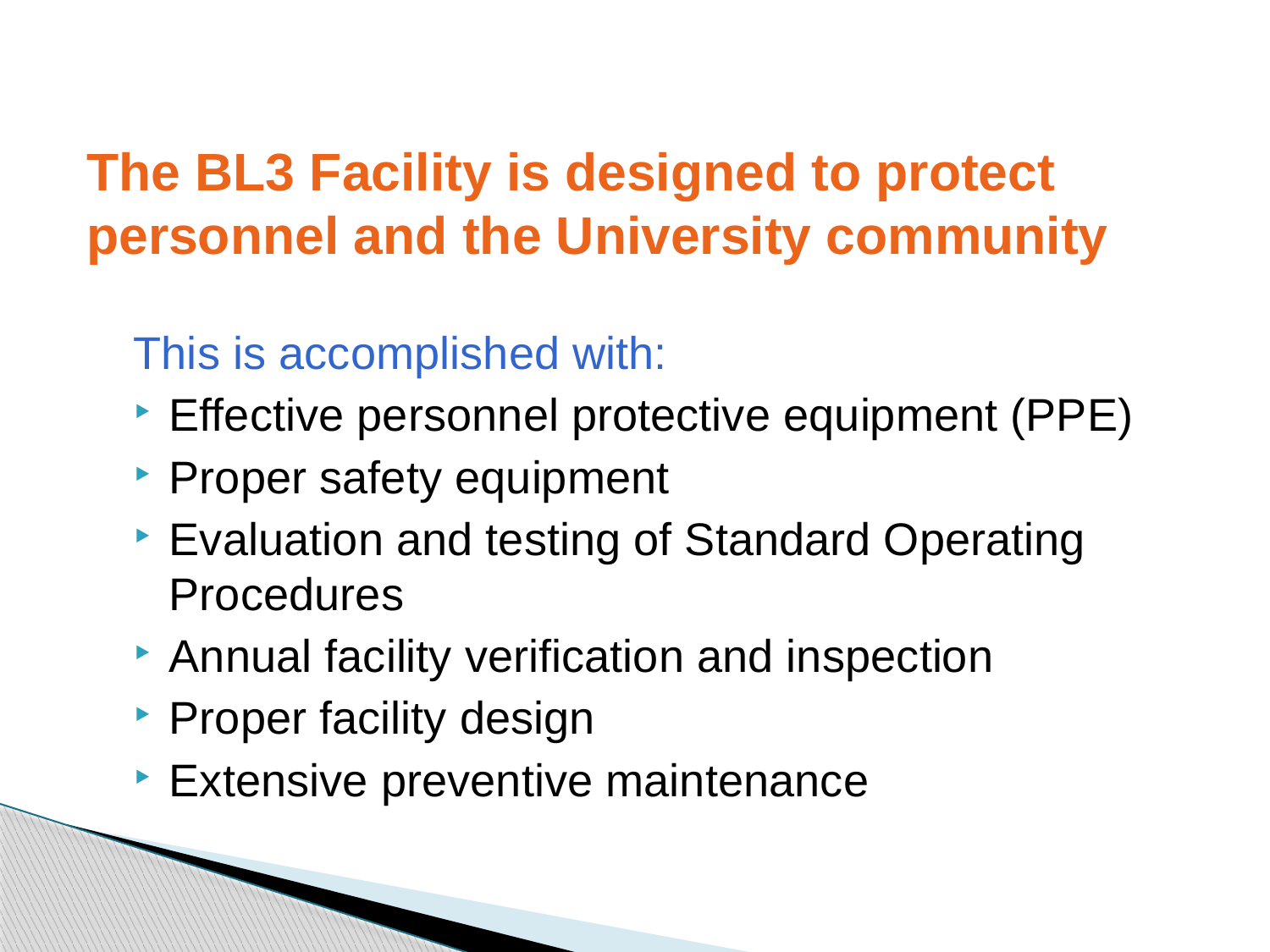

# The BL3 Facility is designed to protect personnel and the University community
This is accomplished with:
Effective personnel protective equipment (PPE)
Proper safety equipment
Evaluation and testing of Standard Operating Procedures
Annual facility verification and inspection
Proper facility design
Extensive preventive maintenance